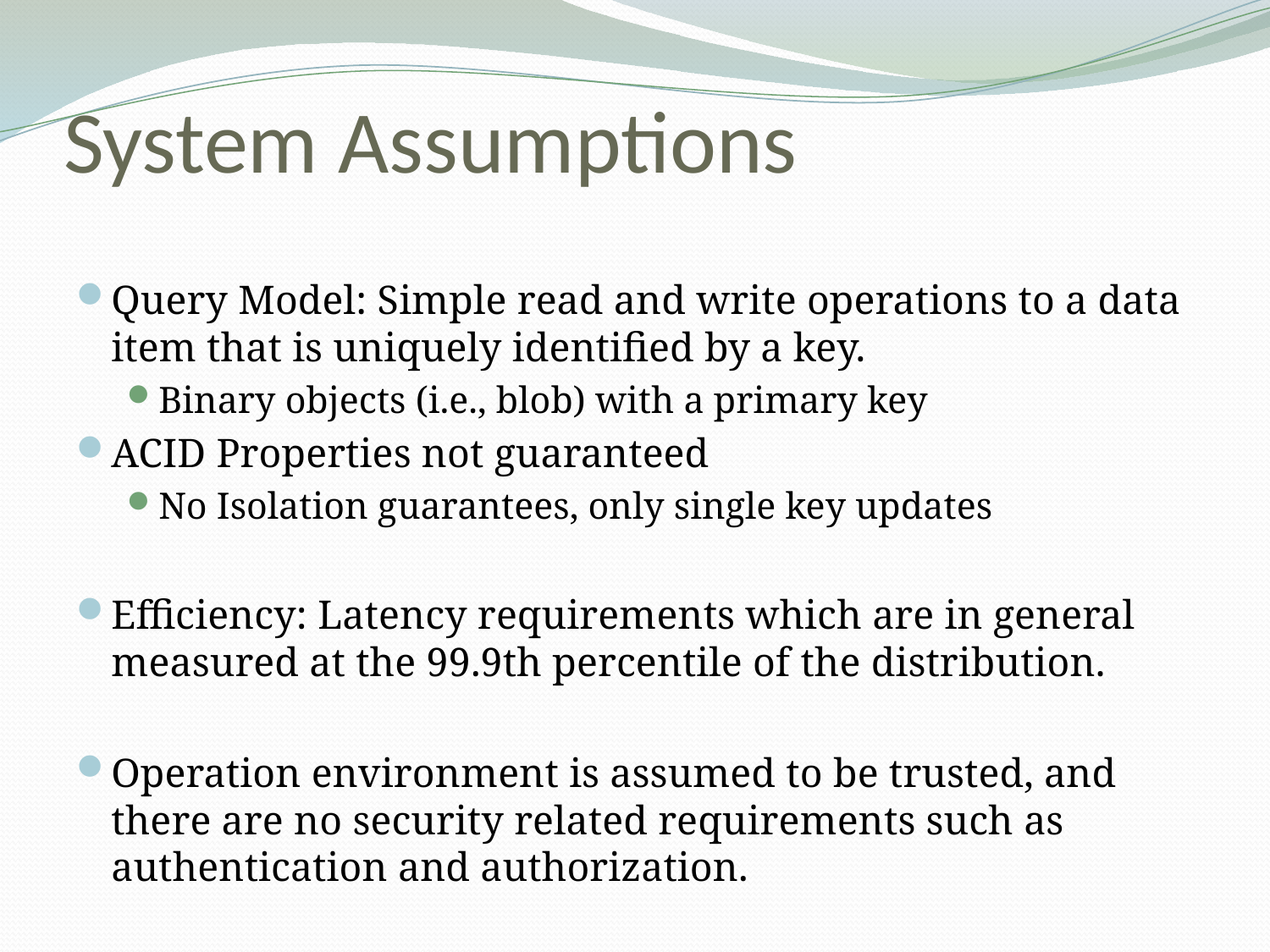

# System Assumptions
Query Model: Simple read and write operations to a data item that is uniquely identified by a key.
Binary objects (i.e., blob) with a primary key
ACID Properties not guaranteed
No Isolation guarantees, only single key updates

Efficiency: Latency requirements which are in general measured at the 99.9th percentile of the distribution.

Operation environment is assumed to be trusted, and there are no security related requirements such as authentication and authorization.